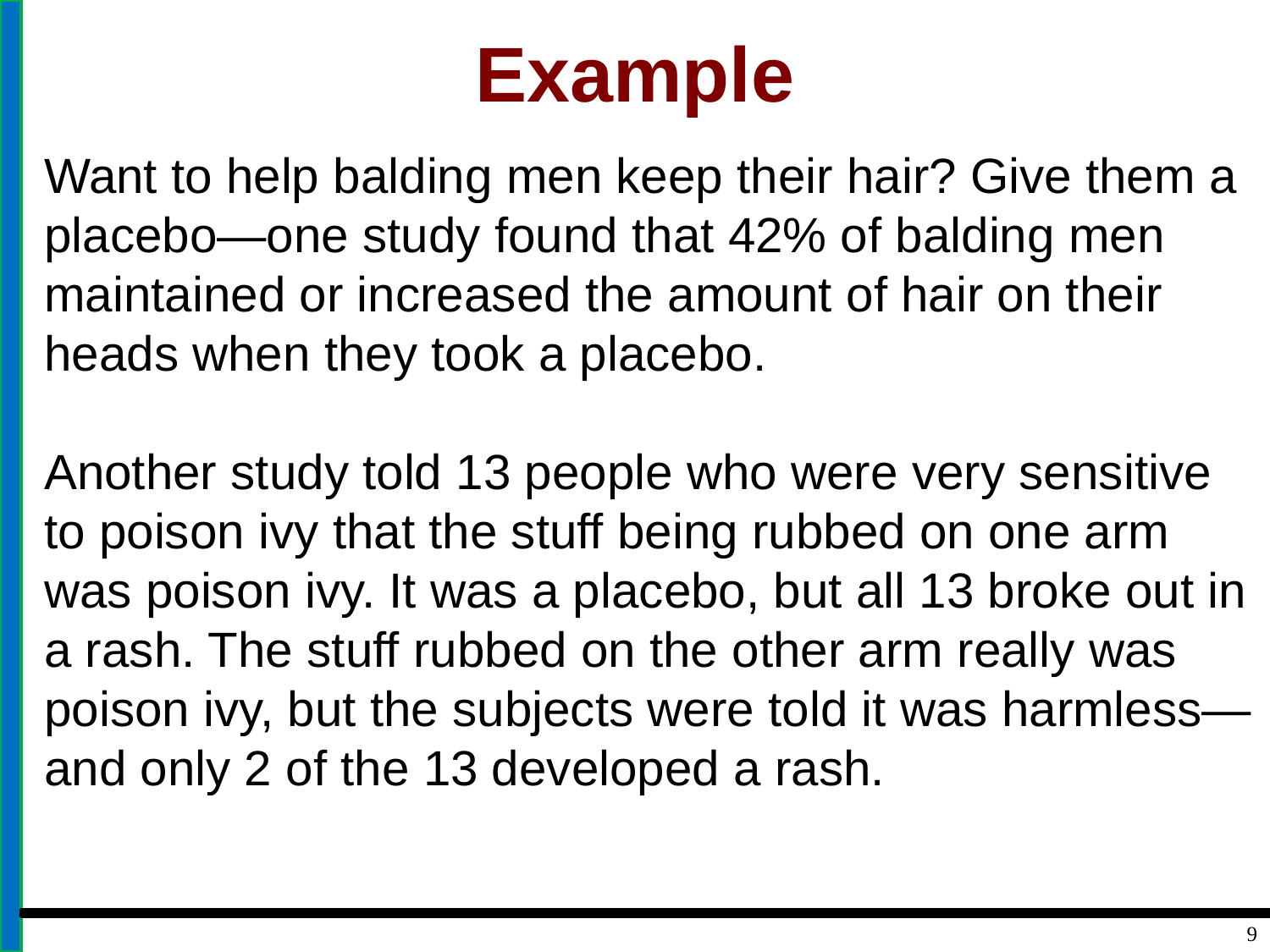

# Example
Want to help balding men keep their hair? Give them a placebo—one study found that 42% of balding men maintained or increased the amount of hair on their heads when they took a placebo.

Another study told 13 people who were very sensitive to poison ivy that the stuff being rubbed on one arm was poison ivy. It was a placebo, but all 13 broke out in a rash. The stuff rubbed on the other arm really was poison ivy, but the subjects were told it was harmless—and only 2 of the 13 developed a rash.